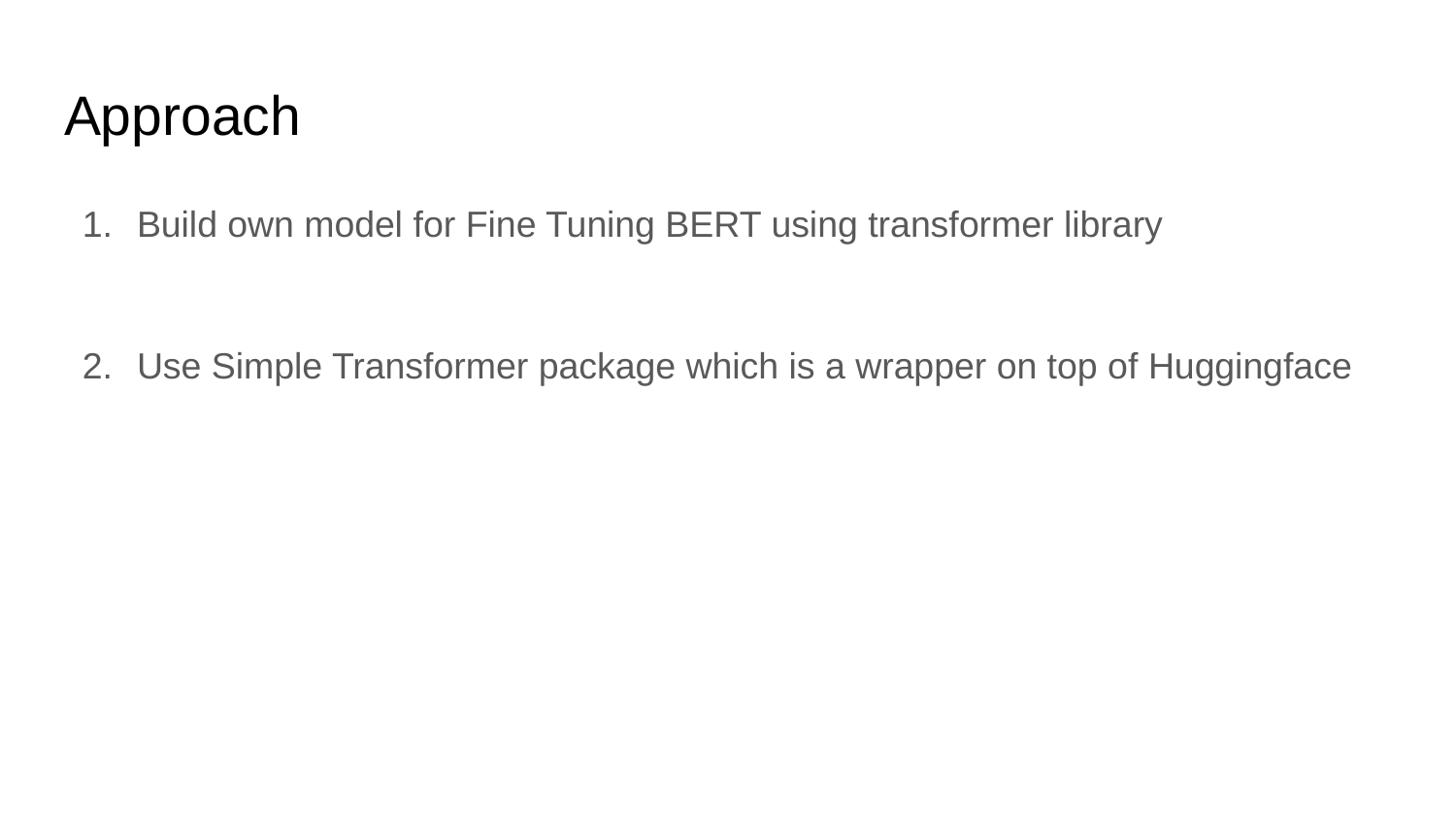

# Approach
Build own model for Fine Tuning BERT using transformer library

Use Simple Transformer package which is a wrapper on top of Huggingface